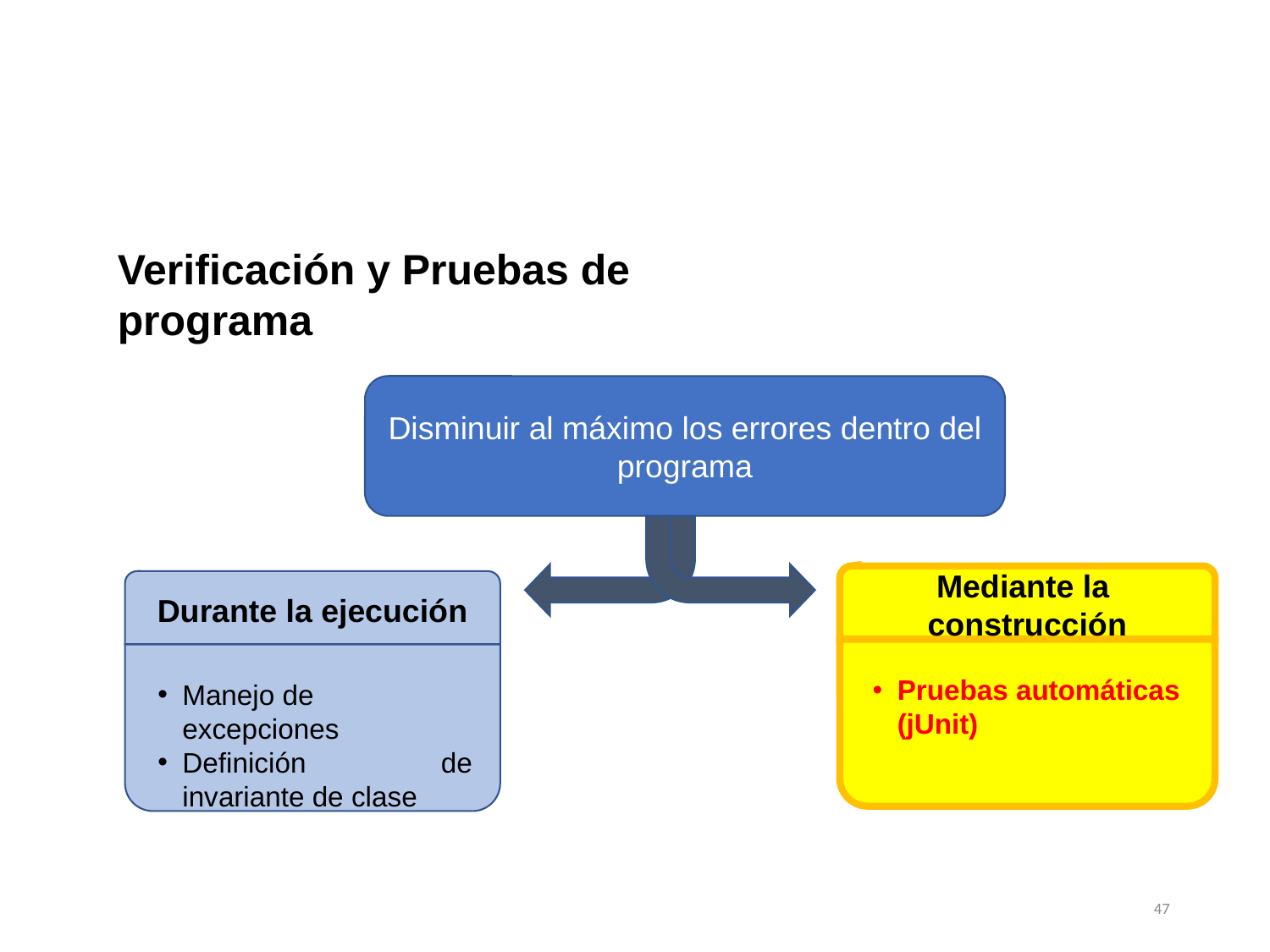

Verificación y Pruebas de programa
Disminuir al máximo los errores dentro del programa

Mediante la  construcción
Mediante la  construcción
Durante la ejecución

Pruebas automáticas (jUnit)

Pruebas automáticas (jUnit)

Manejo de excepciones
Definición de invariante de clase
47